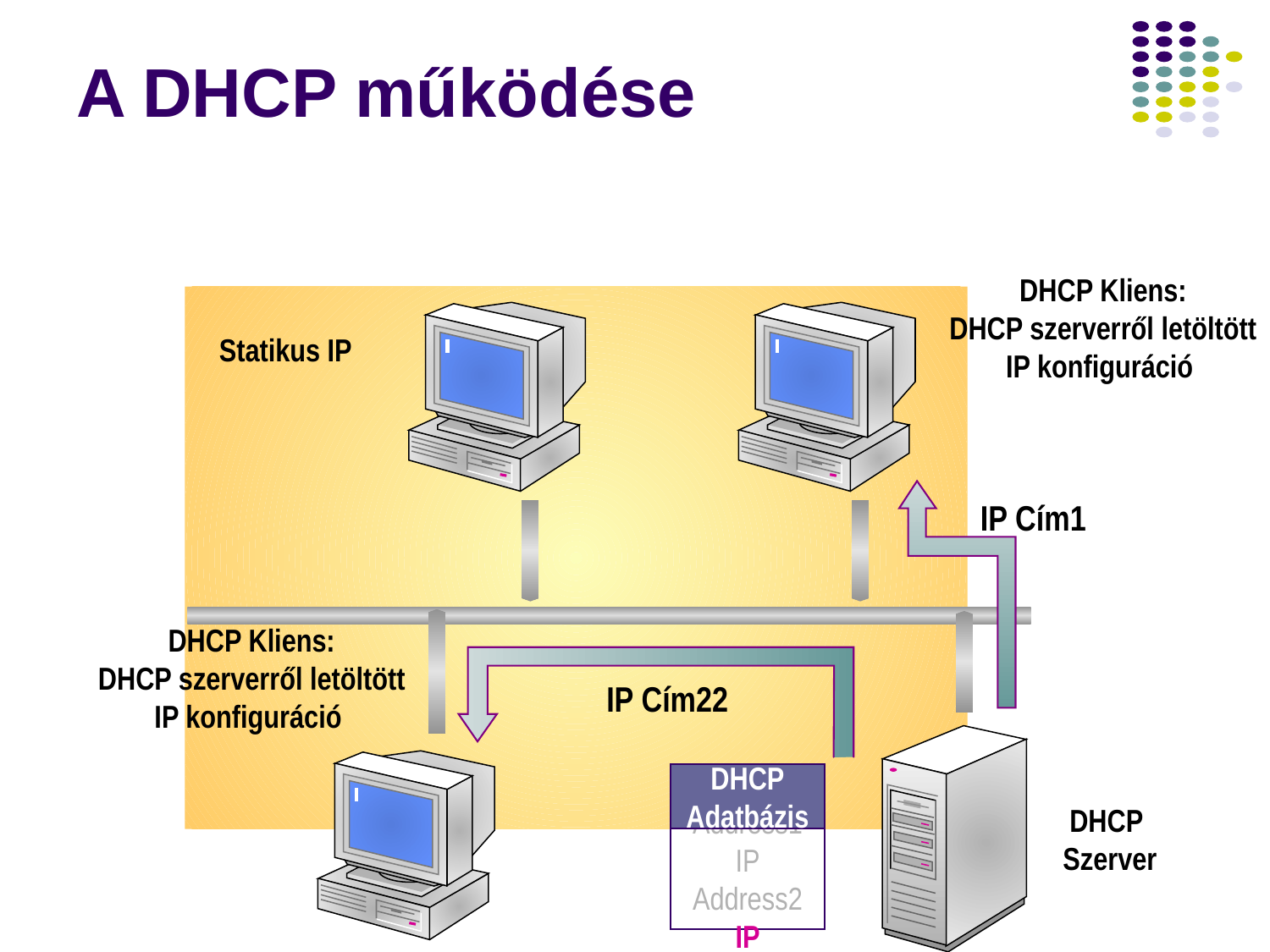

# A DHCP működése
DHCP Kliens:
DHCP szerverről letöltött
IP konfiguráció

Statikus IP

IP Cím1

DHCP Kliens:
DHCP szerverről letöltött
IP konfiguráció

IP Cím22

DHCP
Adatbázis
IP Address1
IP Address2
IP Address3
DHCP
Szerver
15